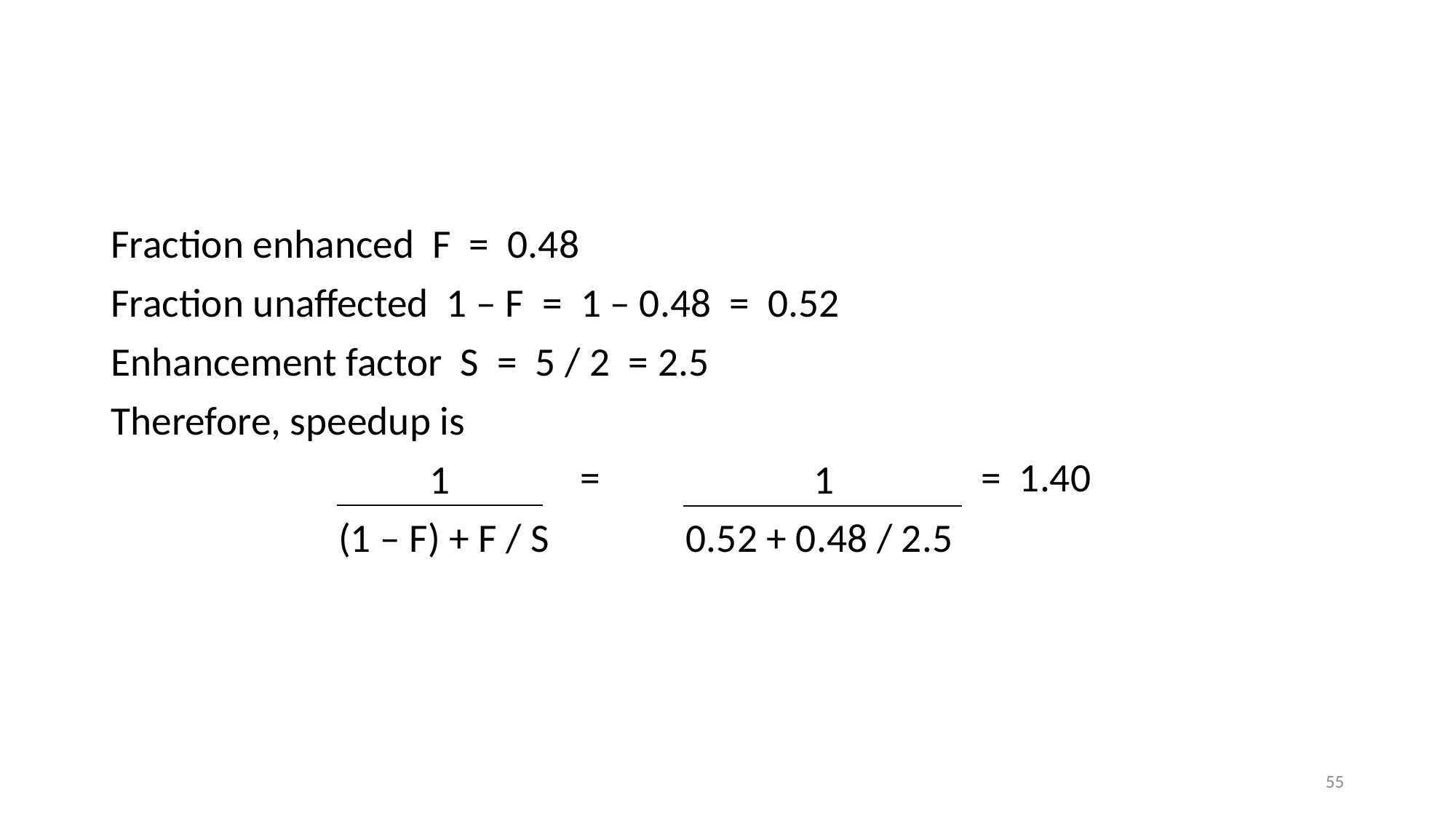

#
Fraction enhanced  F  =  0.48
Fraction unaffected  1 – F  =  1 – 0.48  =  0.52
Enhancement factor  S  =  5 / 2  = 2.5
Therefore, speedup is
                                   1                                        1
                         (1 – F) + F / S               0.52 + 0.48 / 2.5
=
=  1.40
55